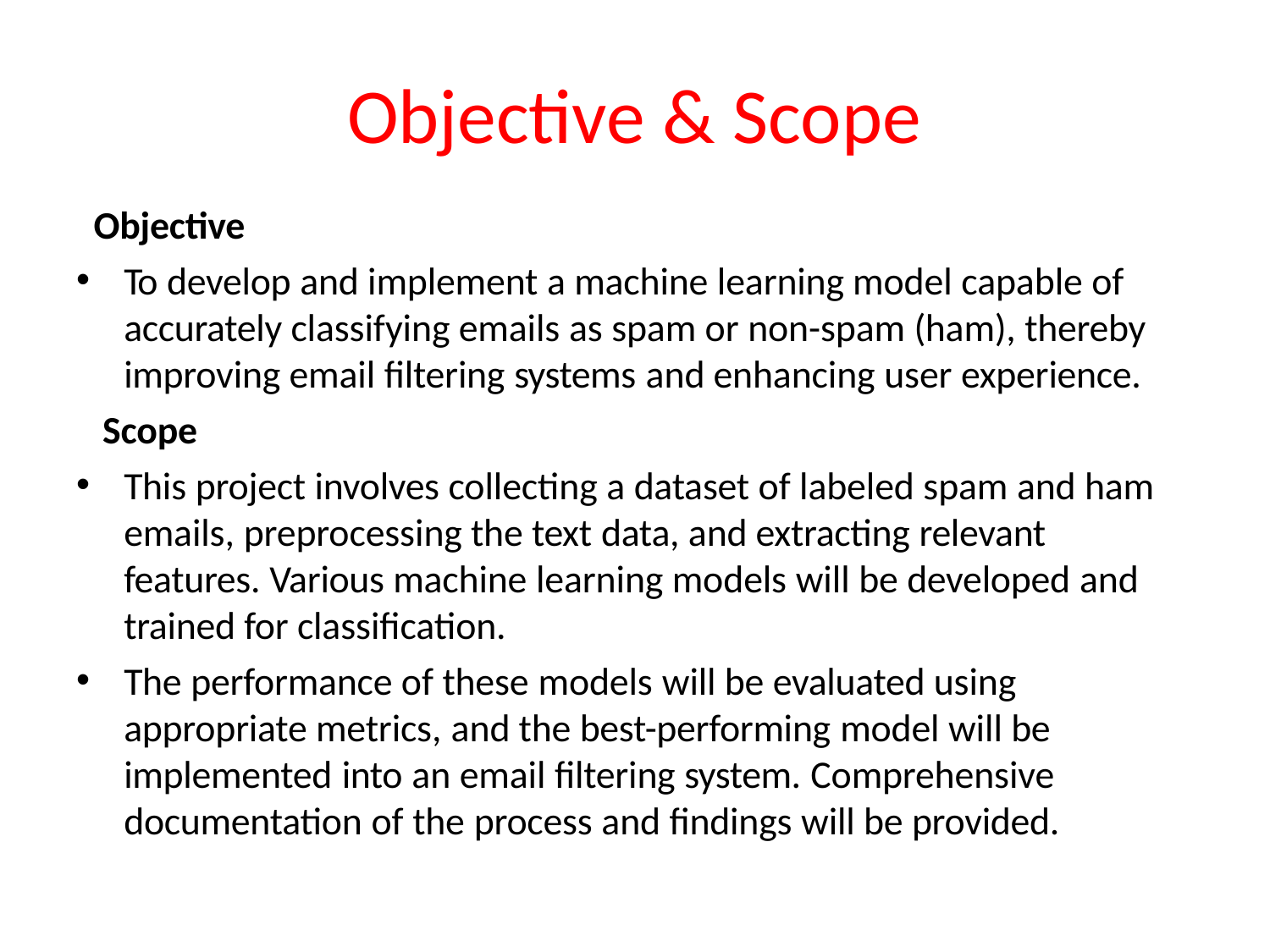

# Objective & Scope
Objective
To develop and implement a machine learning model capable of  accurately classifying emails as spam or non-spam (ham), thereby  improving email filtering systems and enhancing user experience.
Scope
This project involves collecting a dataset of labeled spam and ham  emails, preprocessing the text data, and extracting relevant  features. Various machine learning models will be developed and  trained for classification.
The performance of these models will be evaluated using  appropriate metrics, and the best-performing model will be  implemented into an email filtering system. Comprehensive  documentation of the process and findings will be provided.